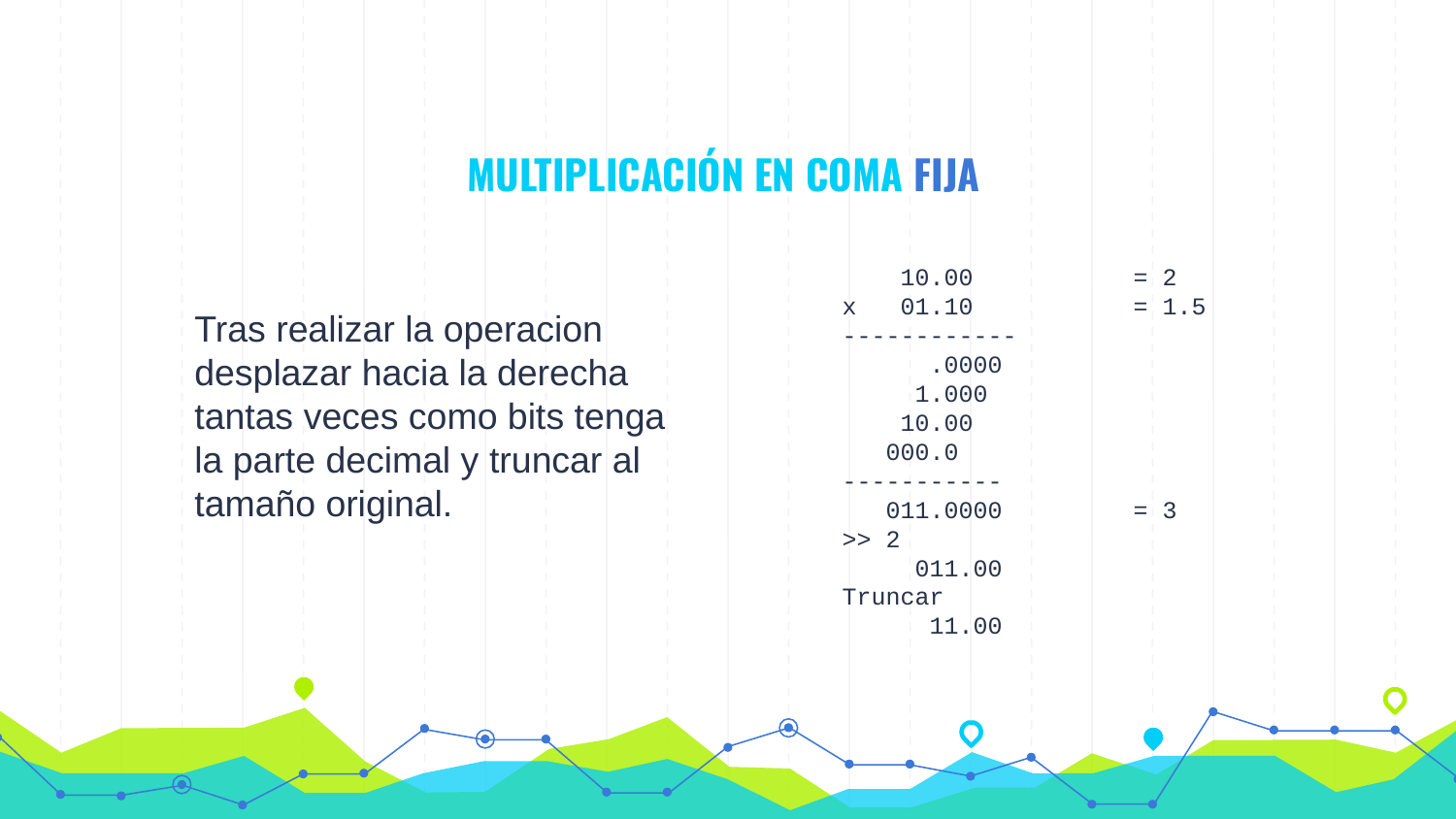

MULTIPLICACIÓN EN COMA FIJA

Tras realizar la operacion desplazar hacia la derecha tantas veces como bits tenga la parte decimal y truncar al tamaño original.
    10.00		= 2
x   01.10		= 1.5
------------
      .0000
     1.000
    10.00
   000.0
-----------
   011.0000	= 3
>> 2
     011.00
Truncar
      11.00